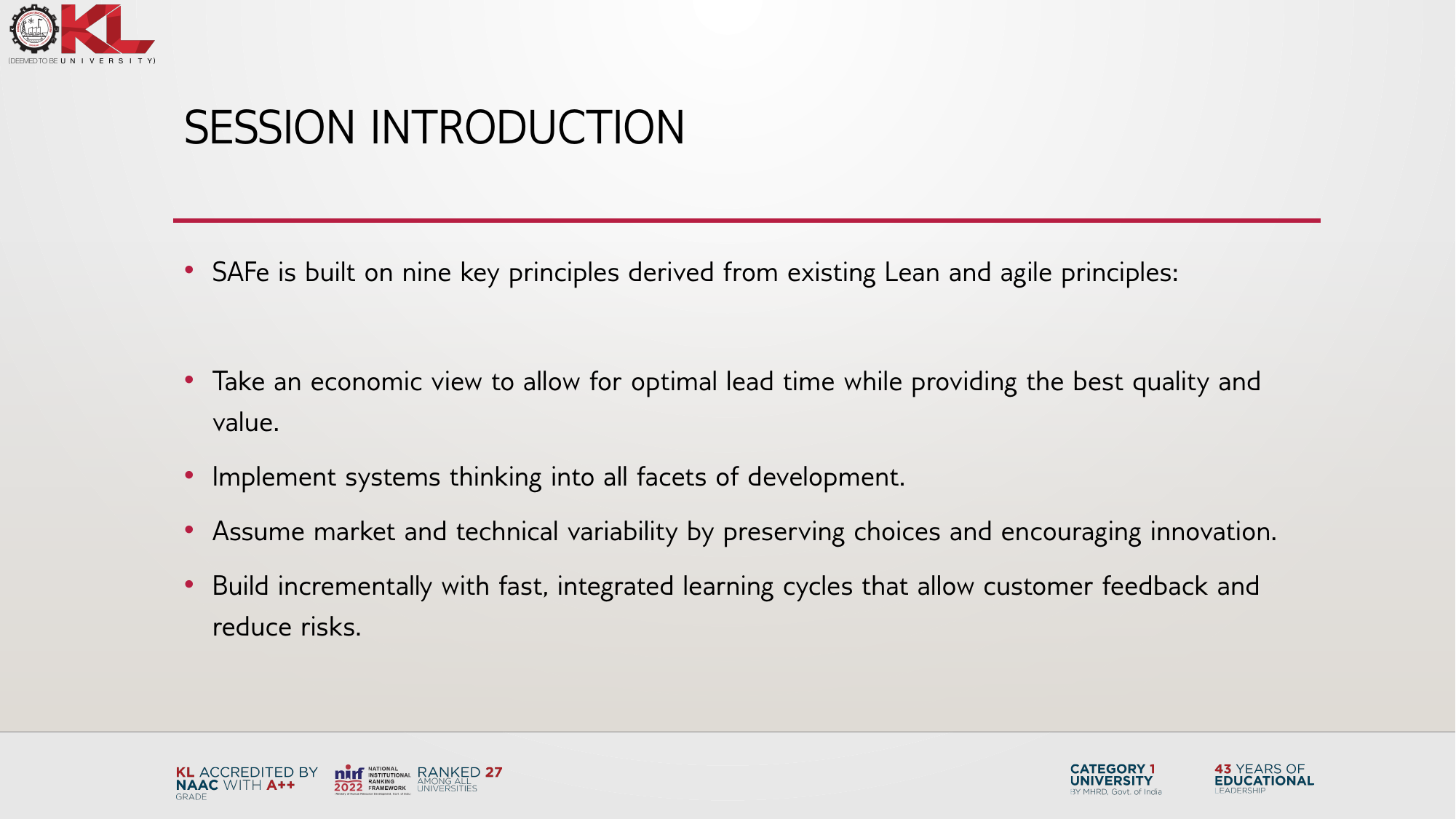

# SESSION INTRODUCTION
SAFe is built on nine key principles derived from existing Lean and agile principles:

Take an economic view to allow for optimal lead time while providing the best quality and value.
Implement systems thinking into all facets of development.
Assume market and technical variability by preserving choices and encouraging innovation.
Build incrementally with fast, integrated learning cycles that allow customer feedback and reduce risks.

3